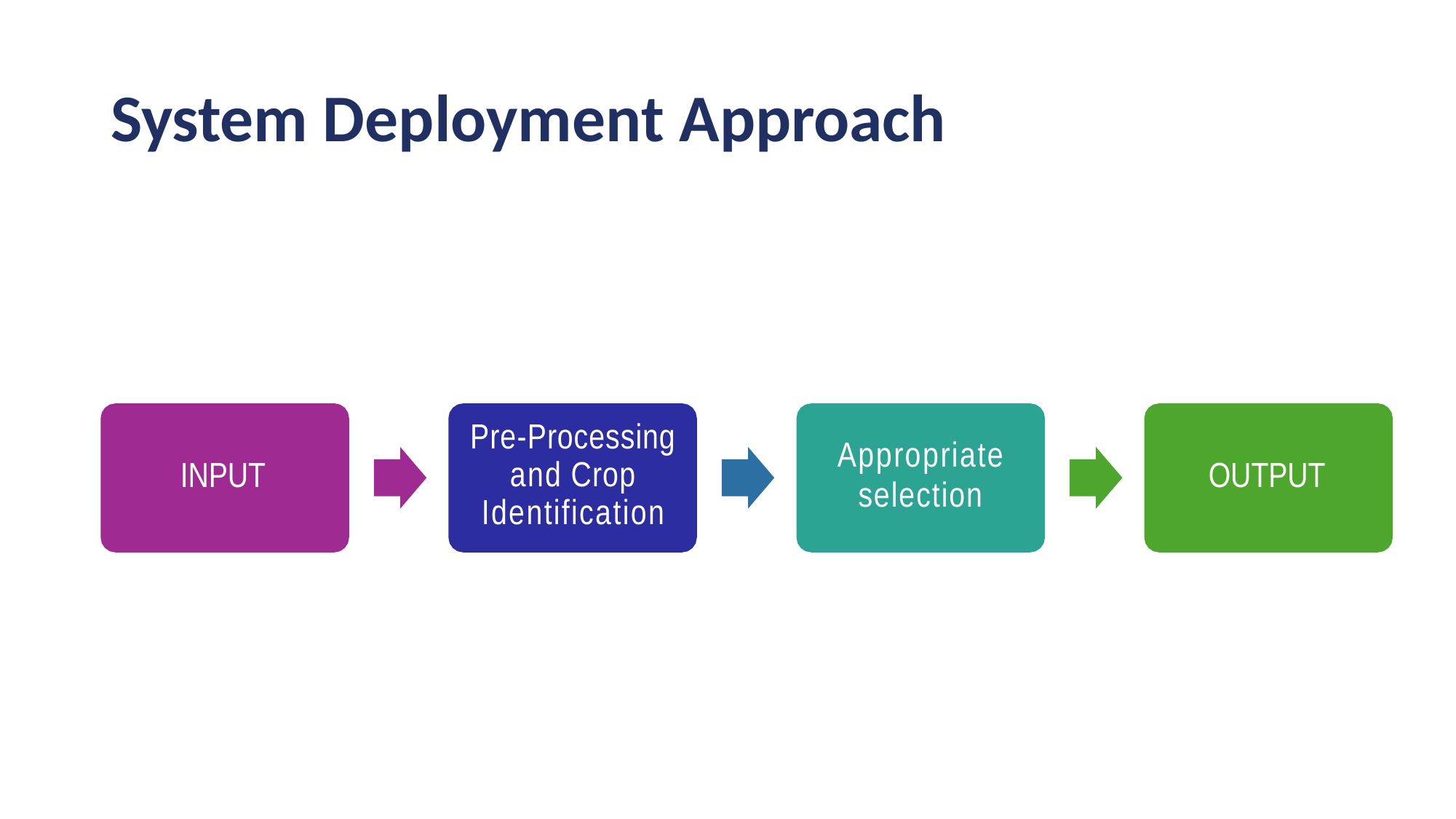

# System Deployment Approach

Pre-Processing and Crop Identification
Appropriate
selection

INPUT
OUTPUT